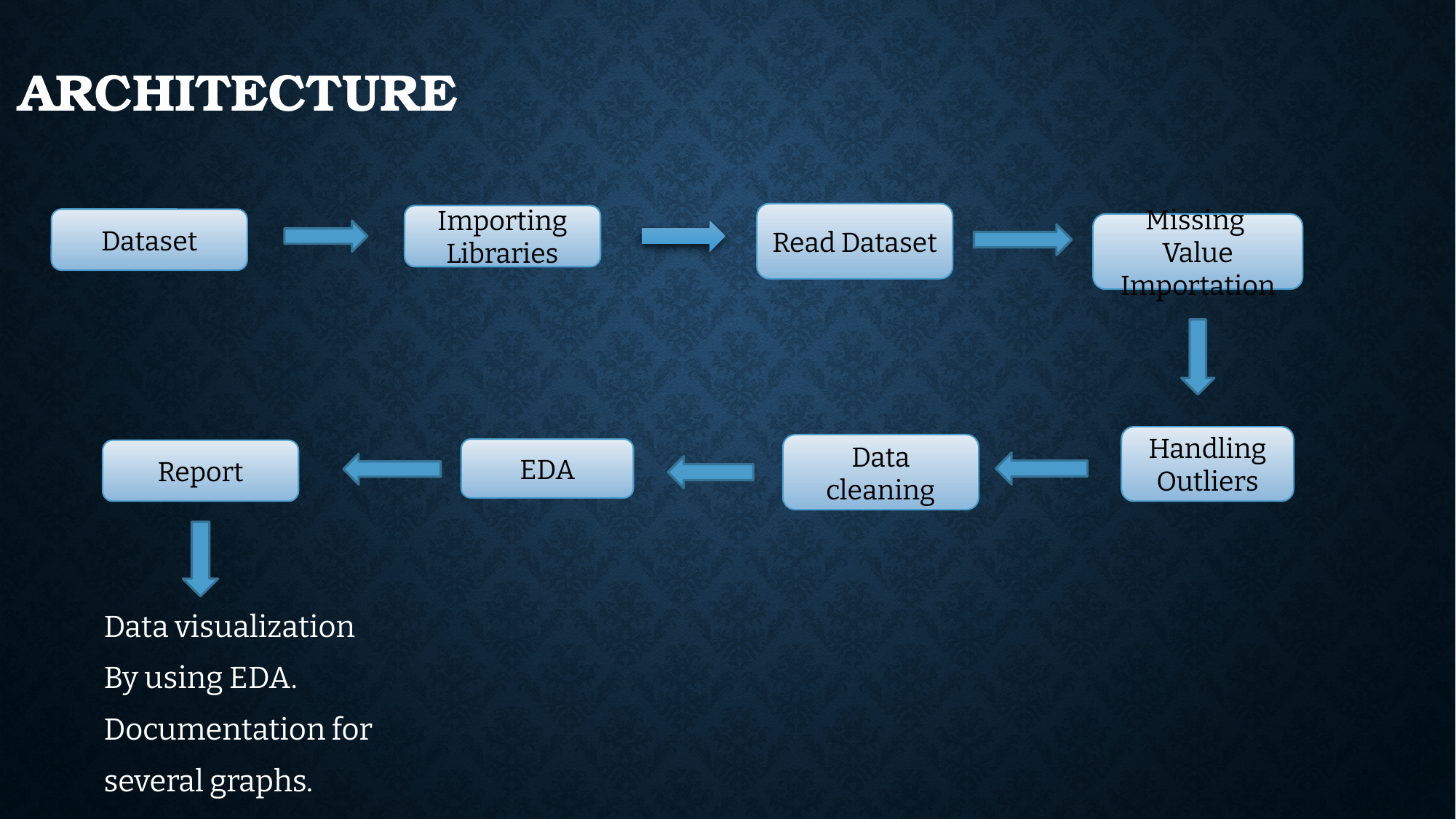

# Architecture
Read Dataset
Importing Libraries
Dataset
Missing  Value Importation

Handling Outliers
Data cleaning
EDA
Report

Data visualization
By using EDA.
Documentation for
several graphs.